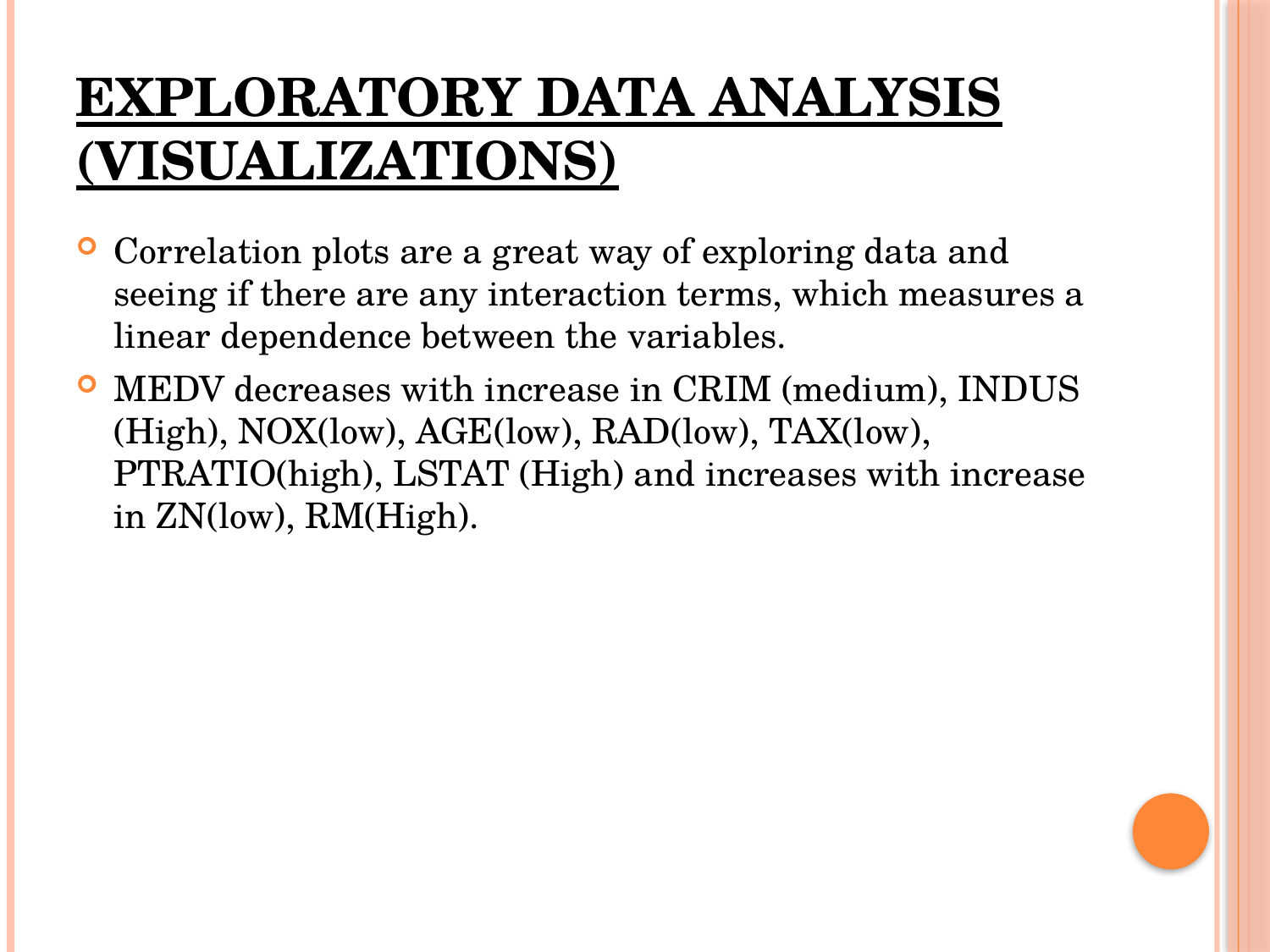

# Exploratory Data Analysis (Visualizations)
Correlation plots are a great way of exploring data and seeing if there are any interaction terms, which measures a linear dependence between the variables.
MEDV decreases with increase in CRIM (medium), INDUS (High), NOX(low), AGE(low), RAD(low), TAX(low), PTRATIO(high), LSTAT (High) and increases with increase in ZN(low), RM(High).